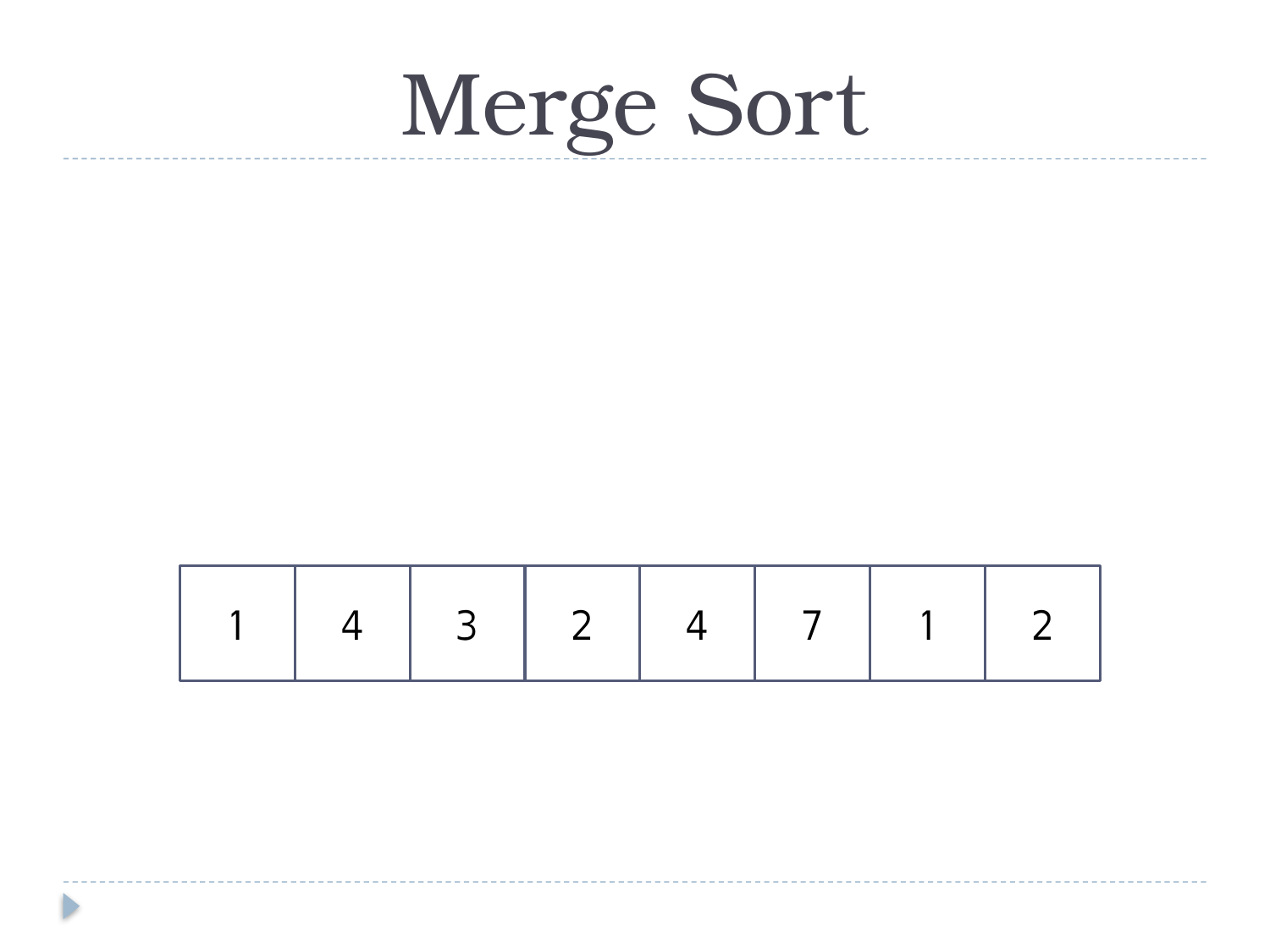

# Merge Sort

1
4
3
2
4
7
1
2